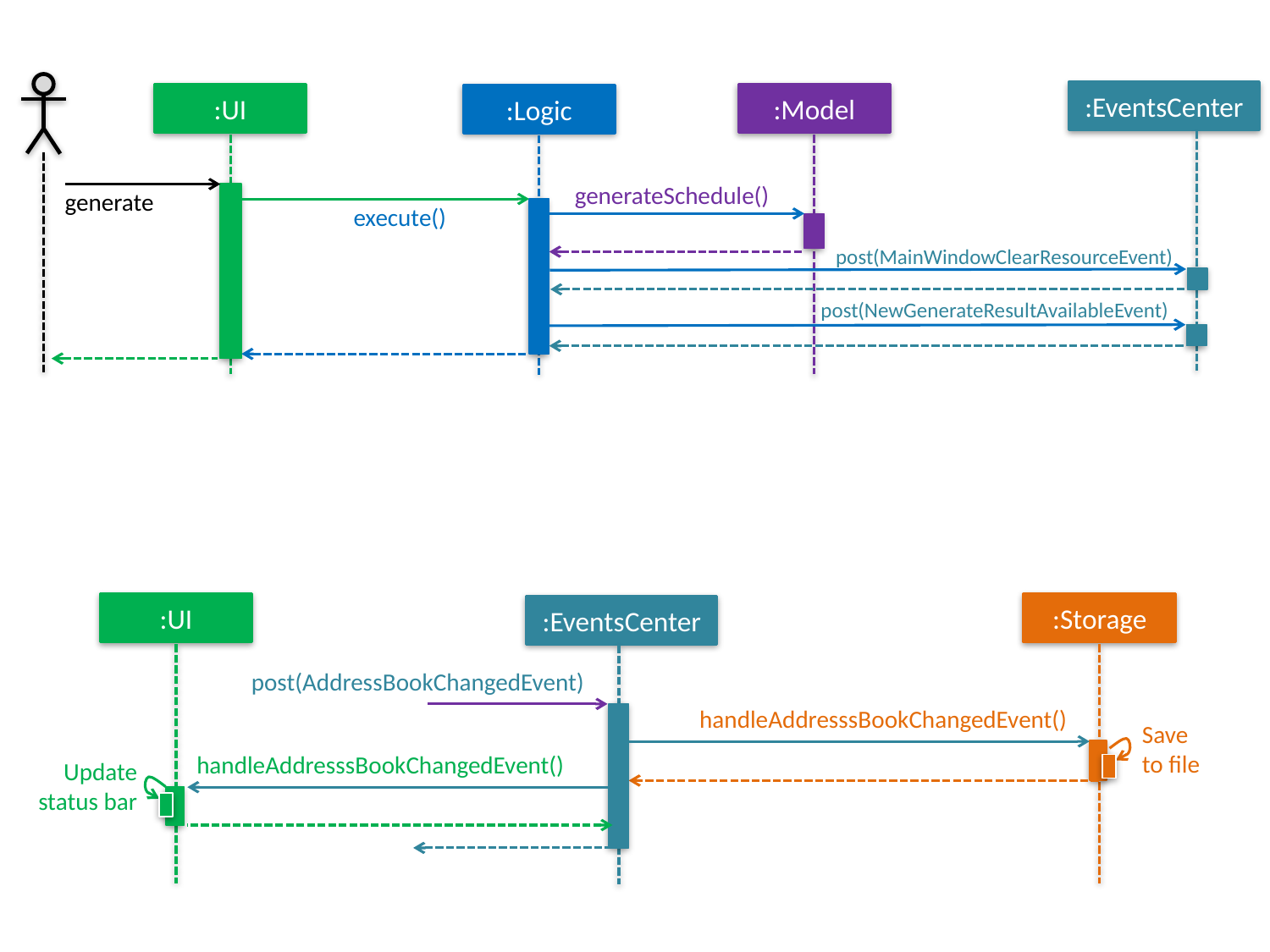

:EventsCenter
:UI
:Model
:Logic
generateSchedule()

generate

execute()

post(MainWindowClearResourceEvent)

post(NewGenerateResultAvailableEvent)

:UI
:Storage
:EventsCenter
post(AddressBookChangedEvent)
handleAddresssBookChangedEvent()

Save
to file

handleAddresssBookChangedEvent()
Update status bar